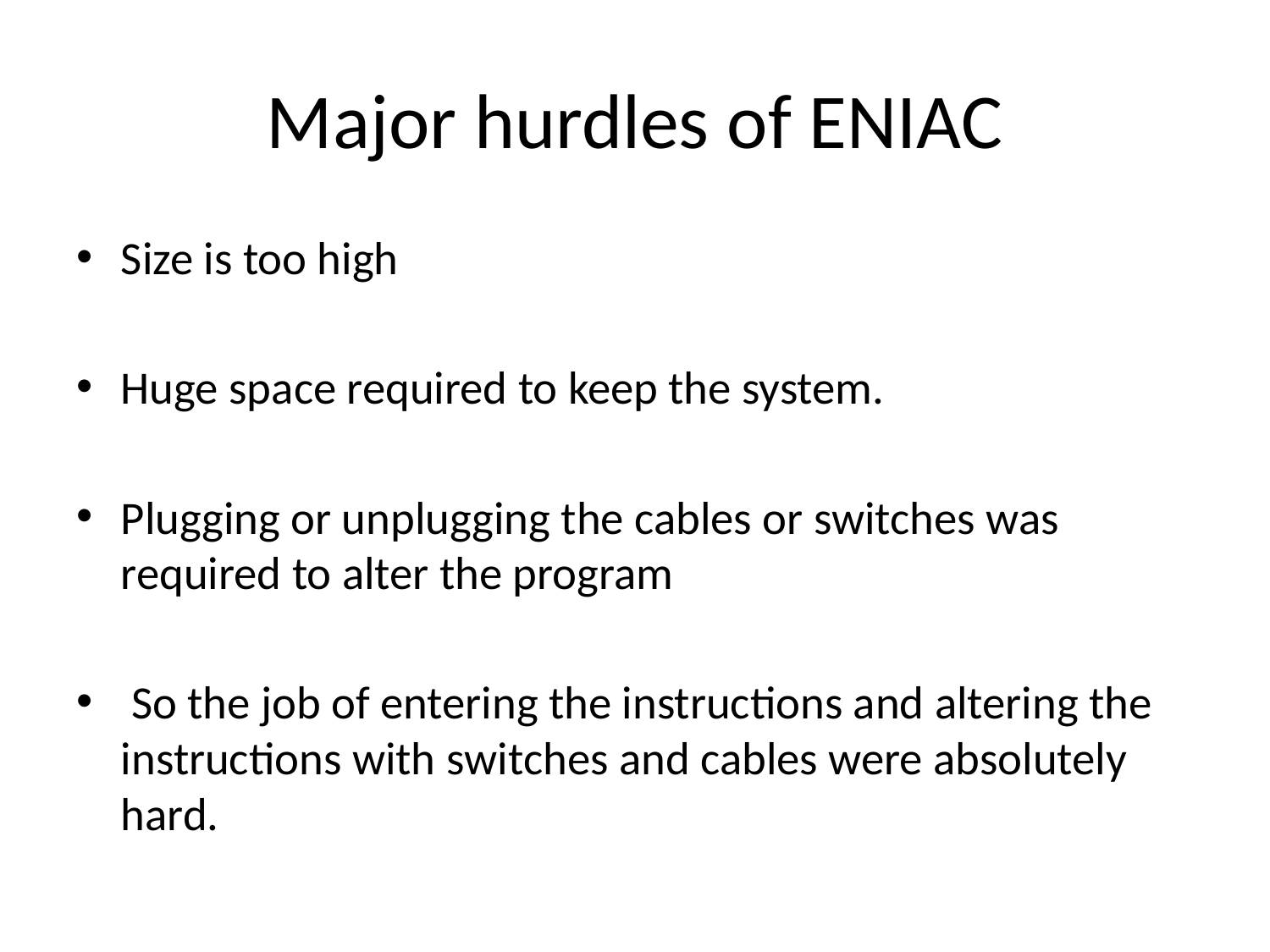

# Major hurdles of ENIAC
Size is too high

Huge space required to keep the system.

Plugging or unplugging the cables or switches was required to alter the program

 So the job of entering the instructions and altering the instructions with switches and cables were absolutely hard.